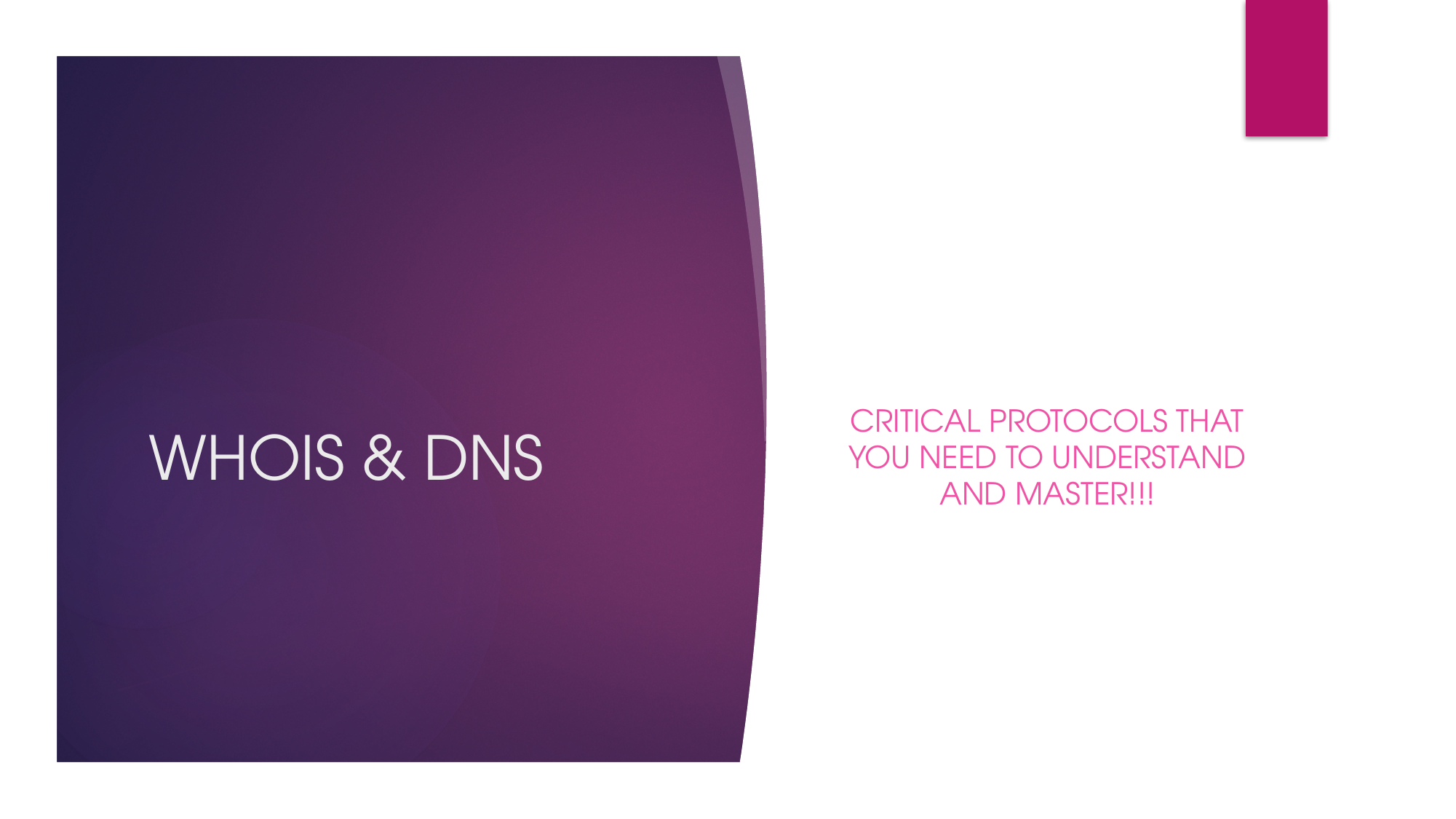

Critical protocols that you need to understand and master!!!
# WHOIS & DNS